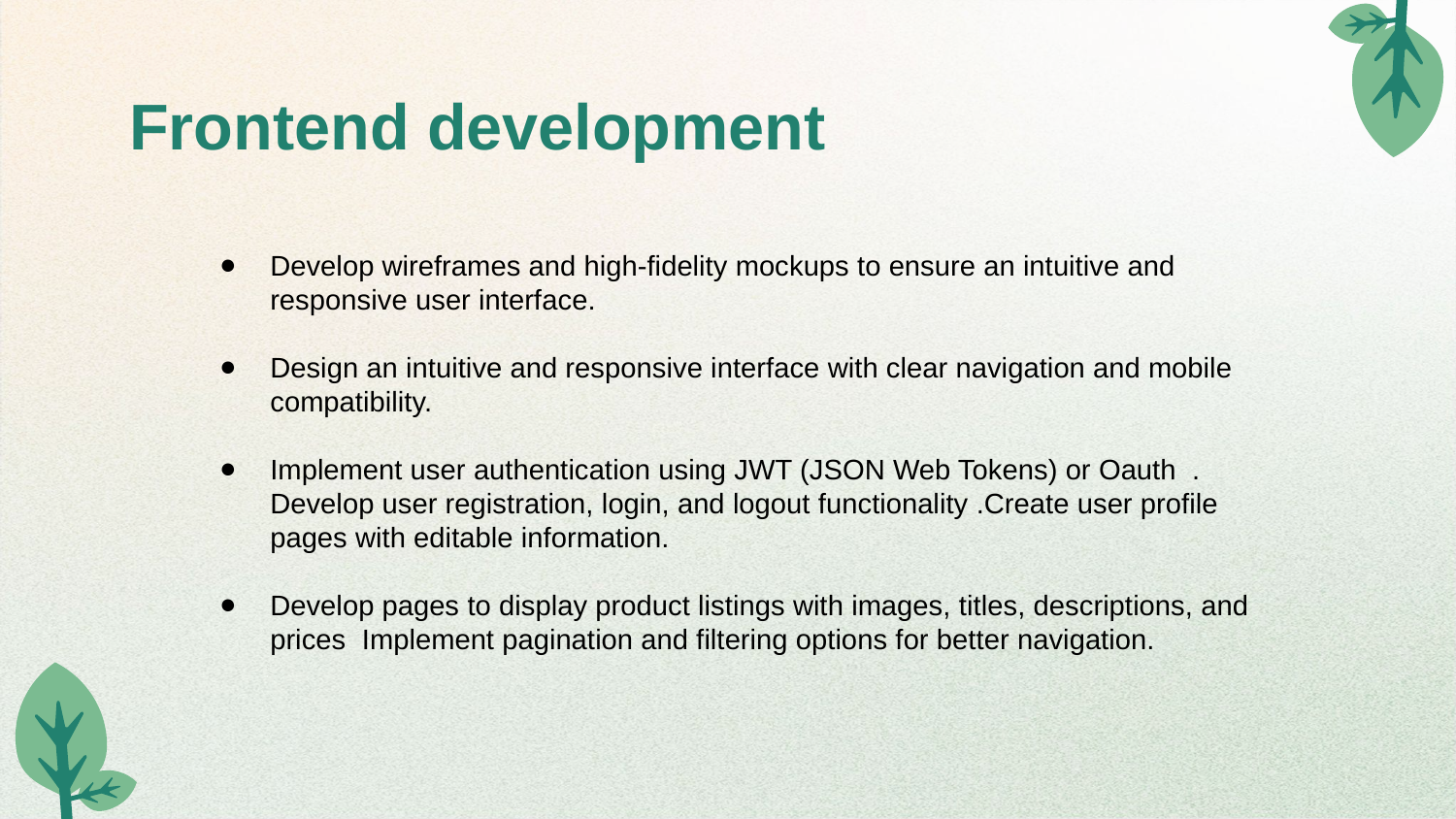

# Frontend development
Develop wireframes and high-fidelity mockups to ensure an intuitive and responsive user interface.

Design an intuitive and responsive interface with clear navigation and mobile compatibility.

Implement user authentication using JWT (JSON Web Tokens) or Oauth  . Develop user registration, login, and logout functionality .Create user profile pages with editable information.

Develop pages to display product listings with images, titles, descriptions, and prices  Implement pagination and filtering options for better navigation.